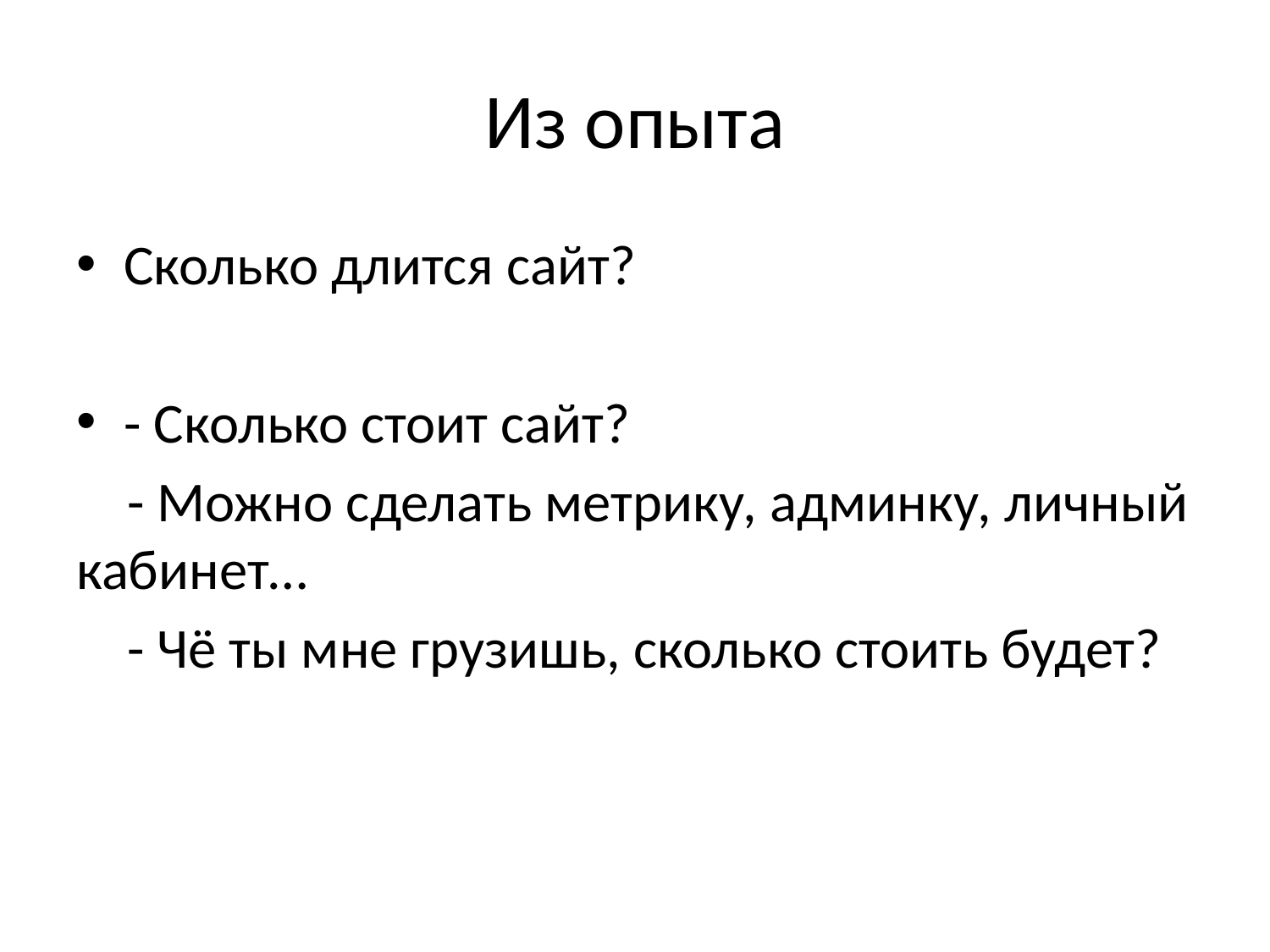

# Из опыта
Сколько длится сайт?

- Сколько стоит сайт?
    - Можно сделать метрику, админку, личный кабинет…
    - Чё ты мне грузишь, сколько стоить будет?